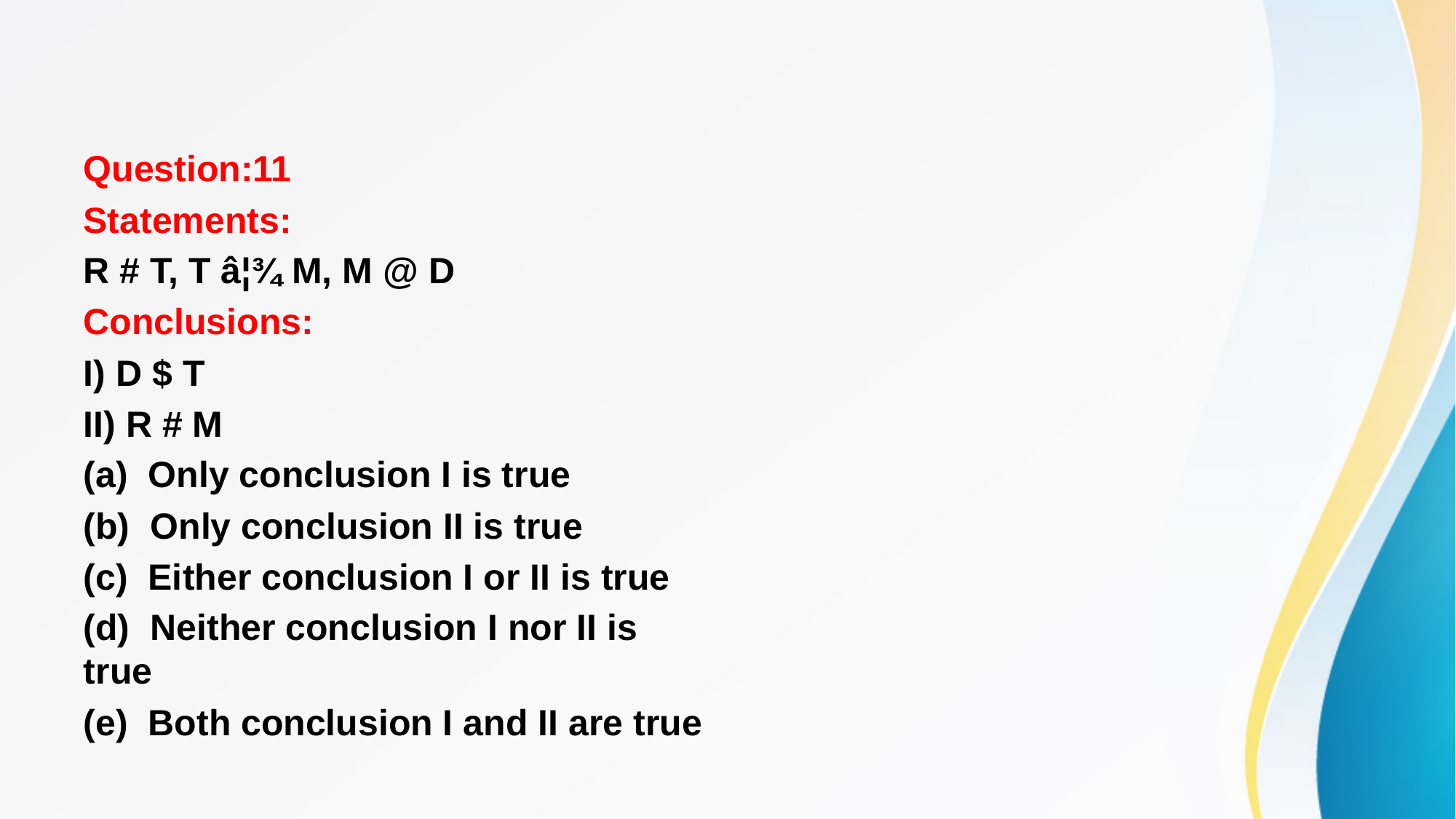

#
Question:11
Statements:
R # T, T â¦¾ M, M @ D
Conclusions:
I) D $ T
II) R # M
(a)  Only conclusion I is true
(b)  Only conclusion II is true
(c)  Either conclusion I or II is true
(d)  Neither conclusion I nor II is true
(e)  Both conclusion I and II are true